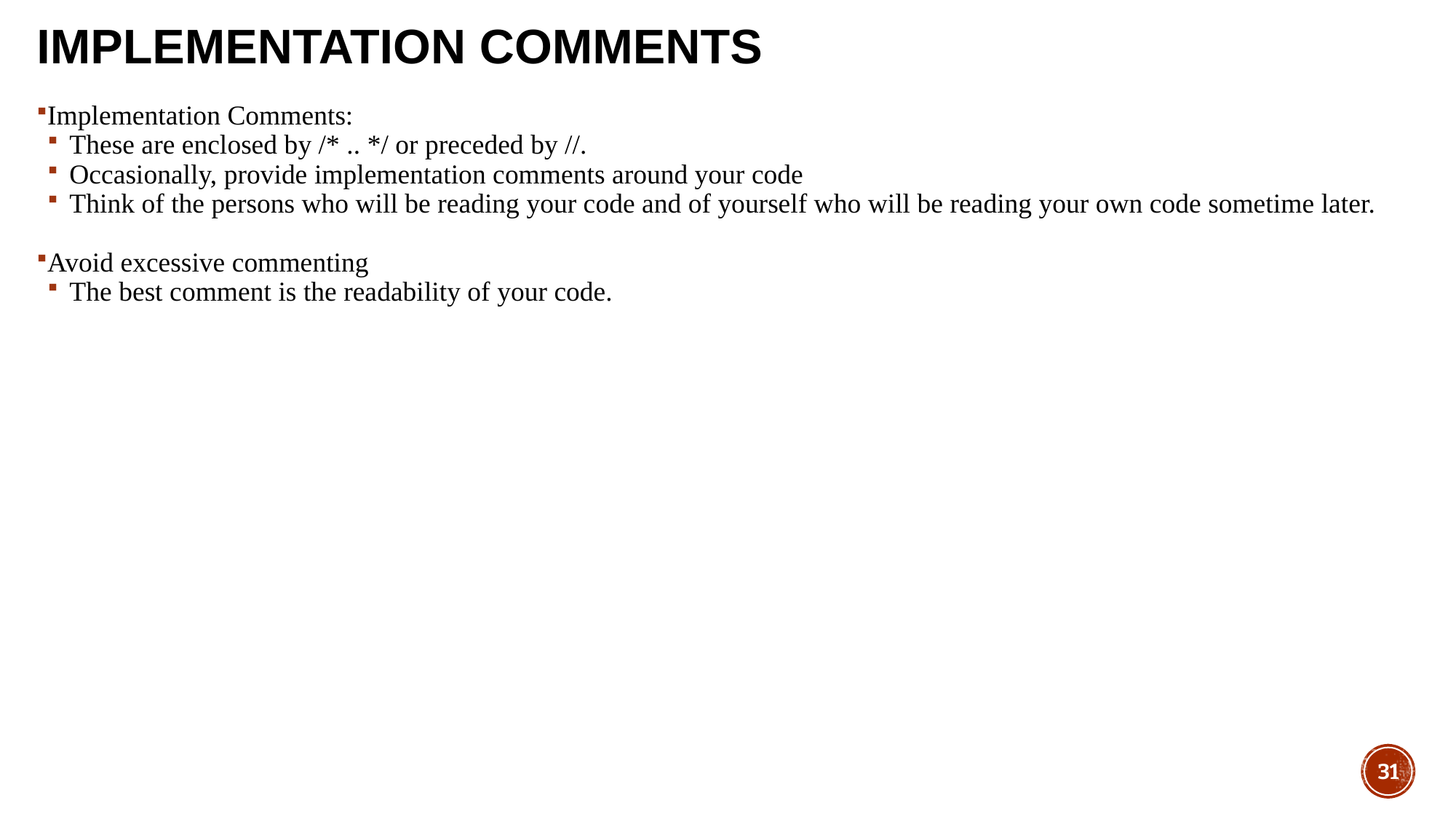

# implementation Comments
Implementation Comments:
These are enclosed by /* .. */ or preceded by //.
Occasionally, provide implementation comments around your code
Think of the persons who will be reading your code and of yourself who will be reading your own code sometime later.

Avoid excessive commenting
The best comment is the readability of your code.
31